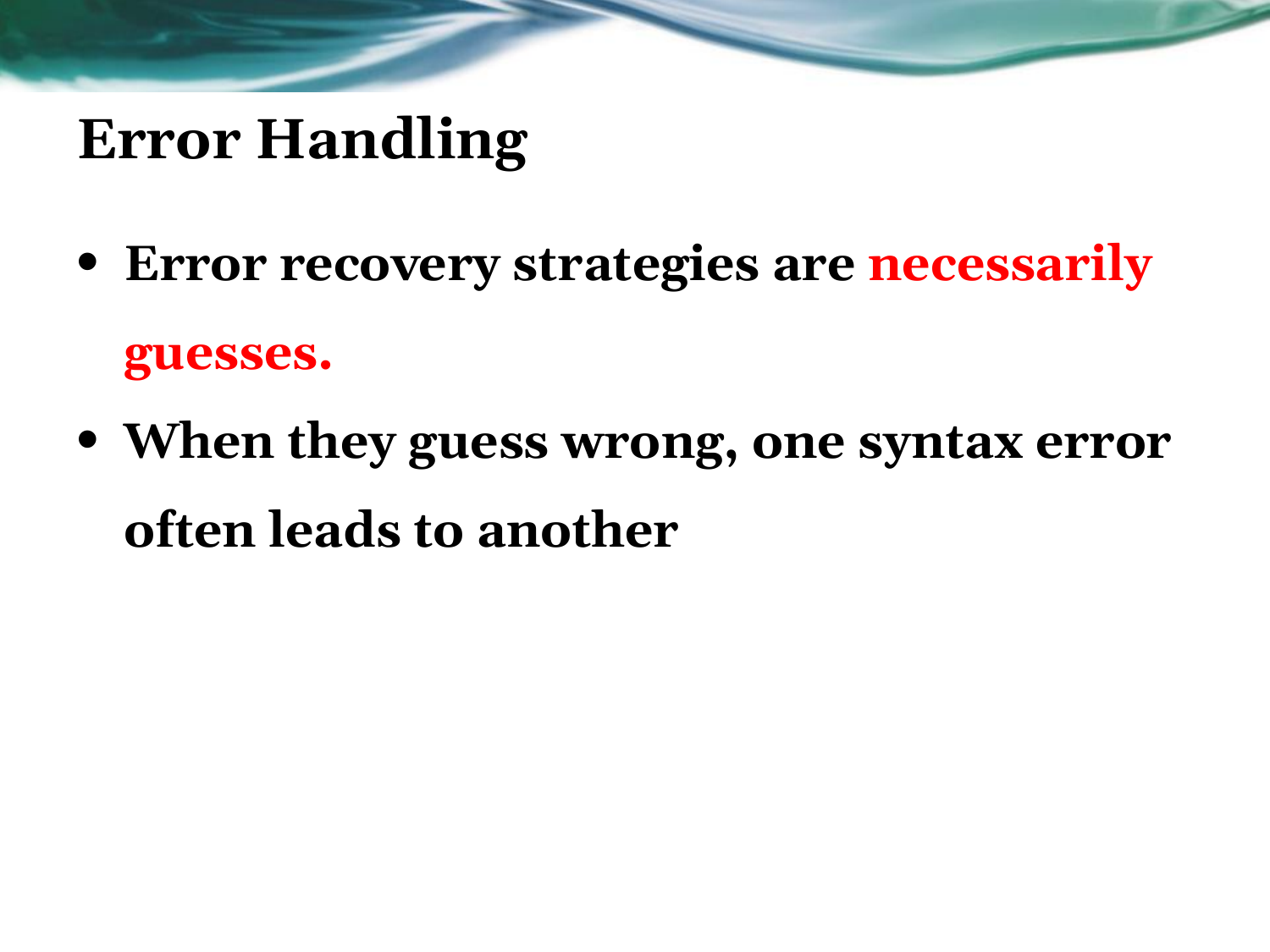

# Error Handling
Error recovery strategies are necessarily guesses.
When they guess wrong, one syntax error often leads to another